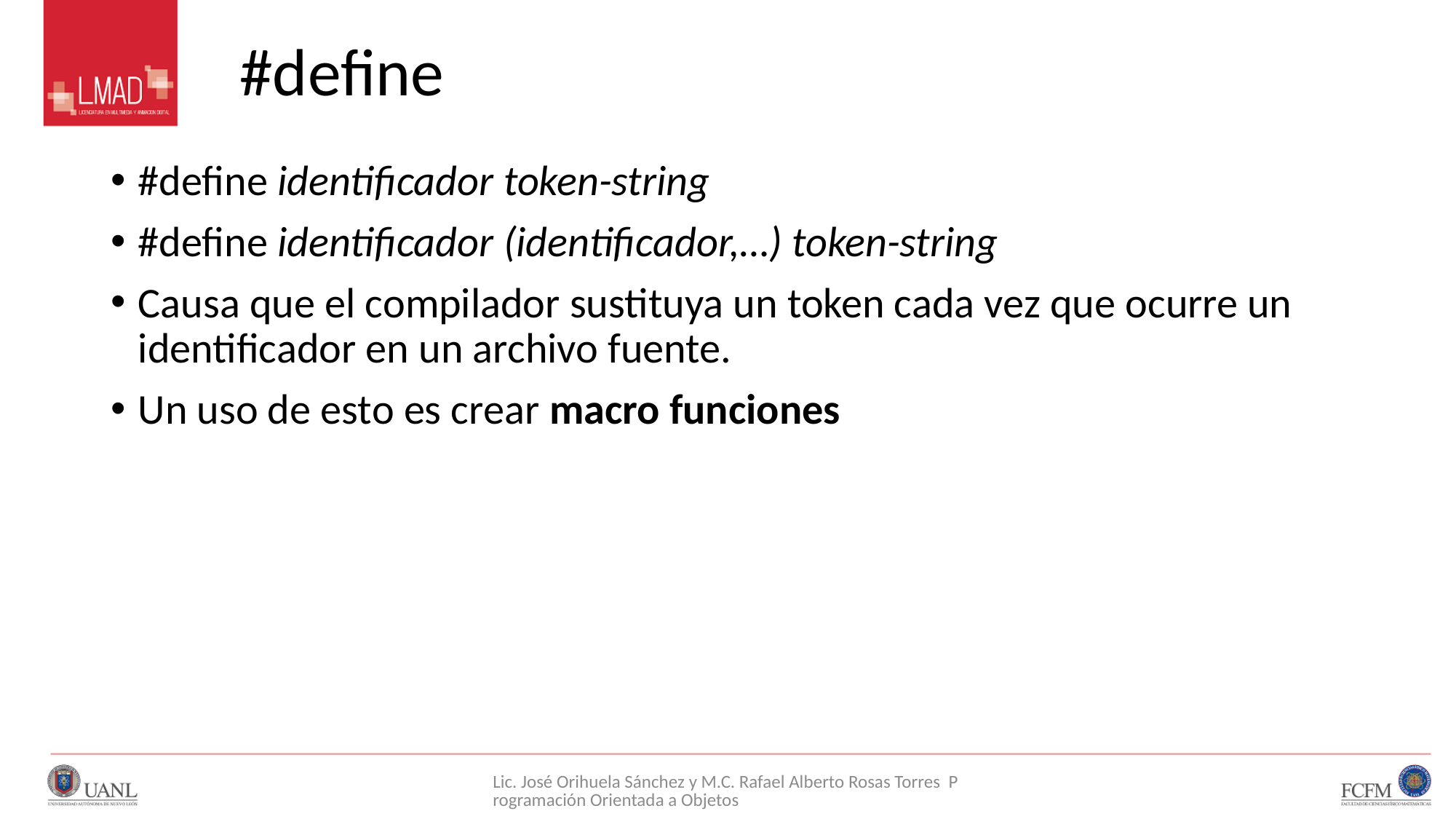

# #define
#define identificador token-string
#define identificador (identificador,…) token-string
Causa que el compilador sustituya un token cada vez que ocurre un identificador en un archivo fuente.
Un uso de esto es crear macro funciones

Lic. José Orihuela Sánchez y M.C. Rafael Alberto Rosas Torres  Programación Orientada a Objetos